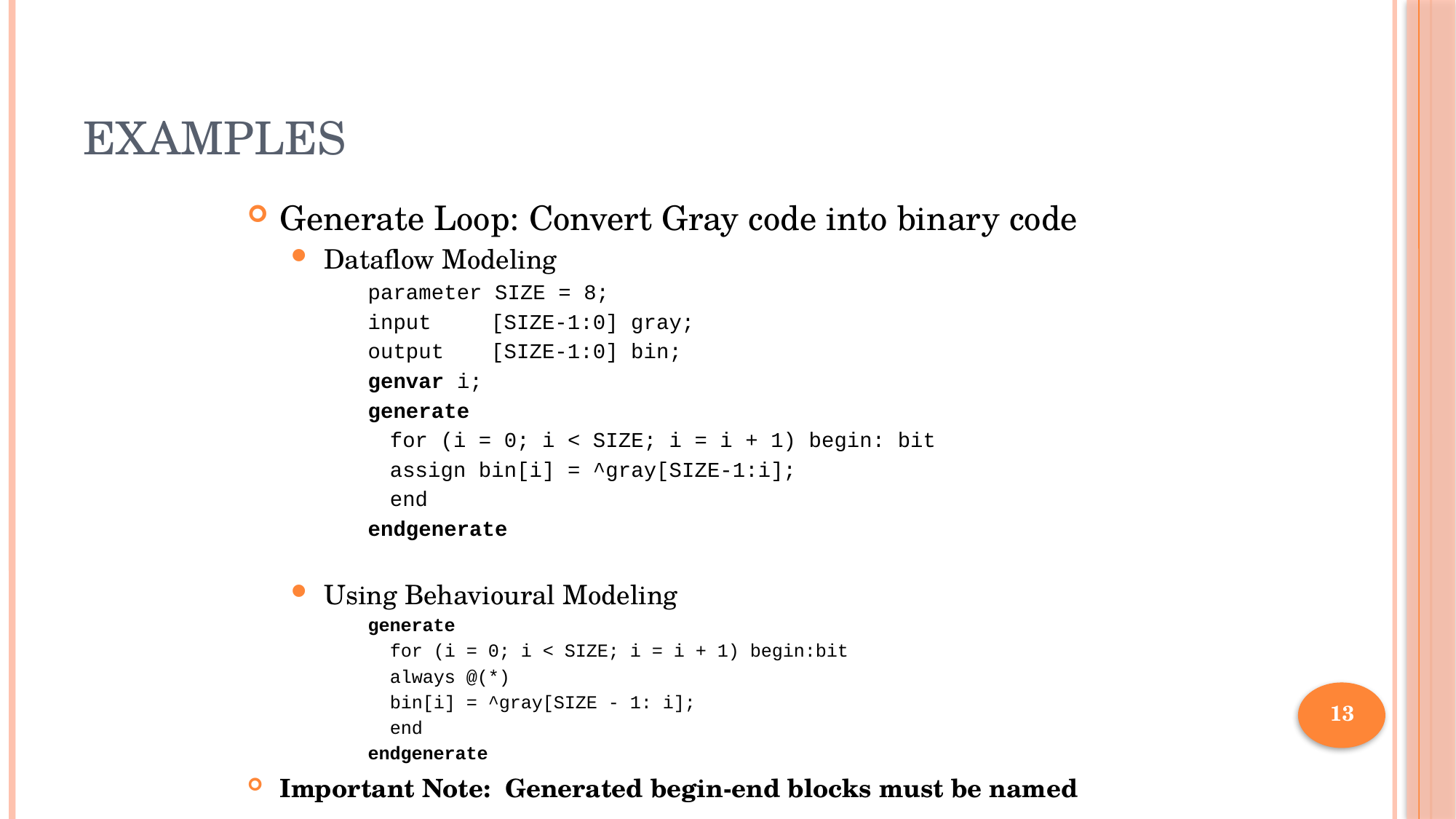

# Examples
Generate Loop: Convert Gray code into binary code
Dataflow Modeling
parameter SIZE = 8;
input 	[SIZE-1:0] gray;
output 	[SIZE-1:0] bin;
genvar i;
generate
	for (i = 0; i < SIZE; i = i + 1) begin: bit
		assign bin[i] = ^gray[SIZE-1:i];
	end
endgenerate

Using Behavioural Modeling
generate
	for (i = 0; i < SIZE; i = i + 1) begin:bit
		always @(*)
			bin[i] = ^gray[SIZE - 1: i];
	end
endgenerate
Important Note:  Generated begin-end blocks must be named
13